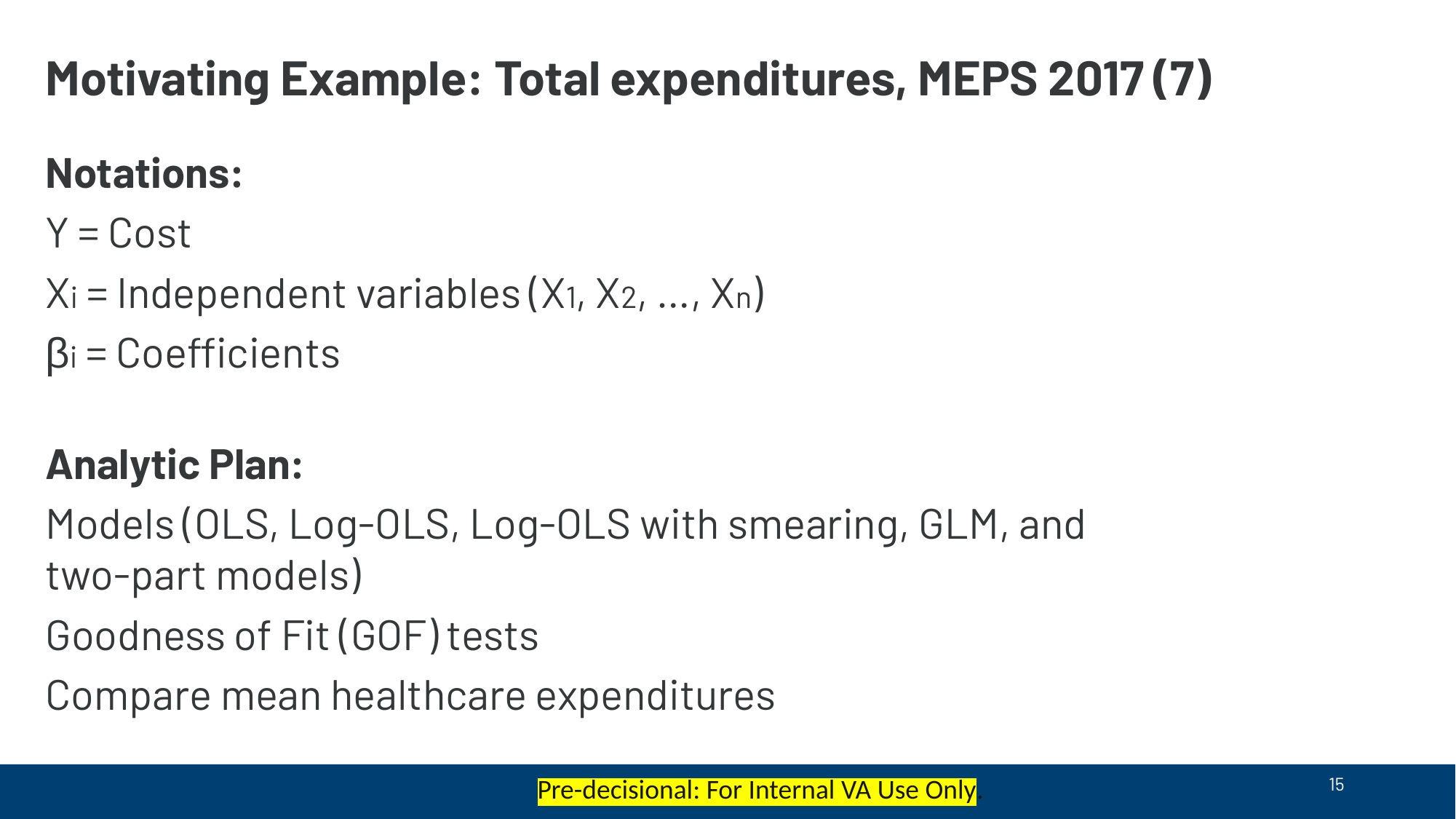

# Motivating Example: Total expenditures, MEPS 2017 (7)
Notations:
Y = Cost
Xi = Independent variables (X1, X2, …, Xn)
βi = Coefficients

Analytic Plan:
Models (OLS, Log-OLS, Log-OLS with smearing, GLM, and two-part models)
Goodness of Fit (GOF) tests
Compare mean healthcare expenditures
15
Pre-decisional: For Internal VA Use Only.